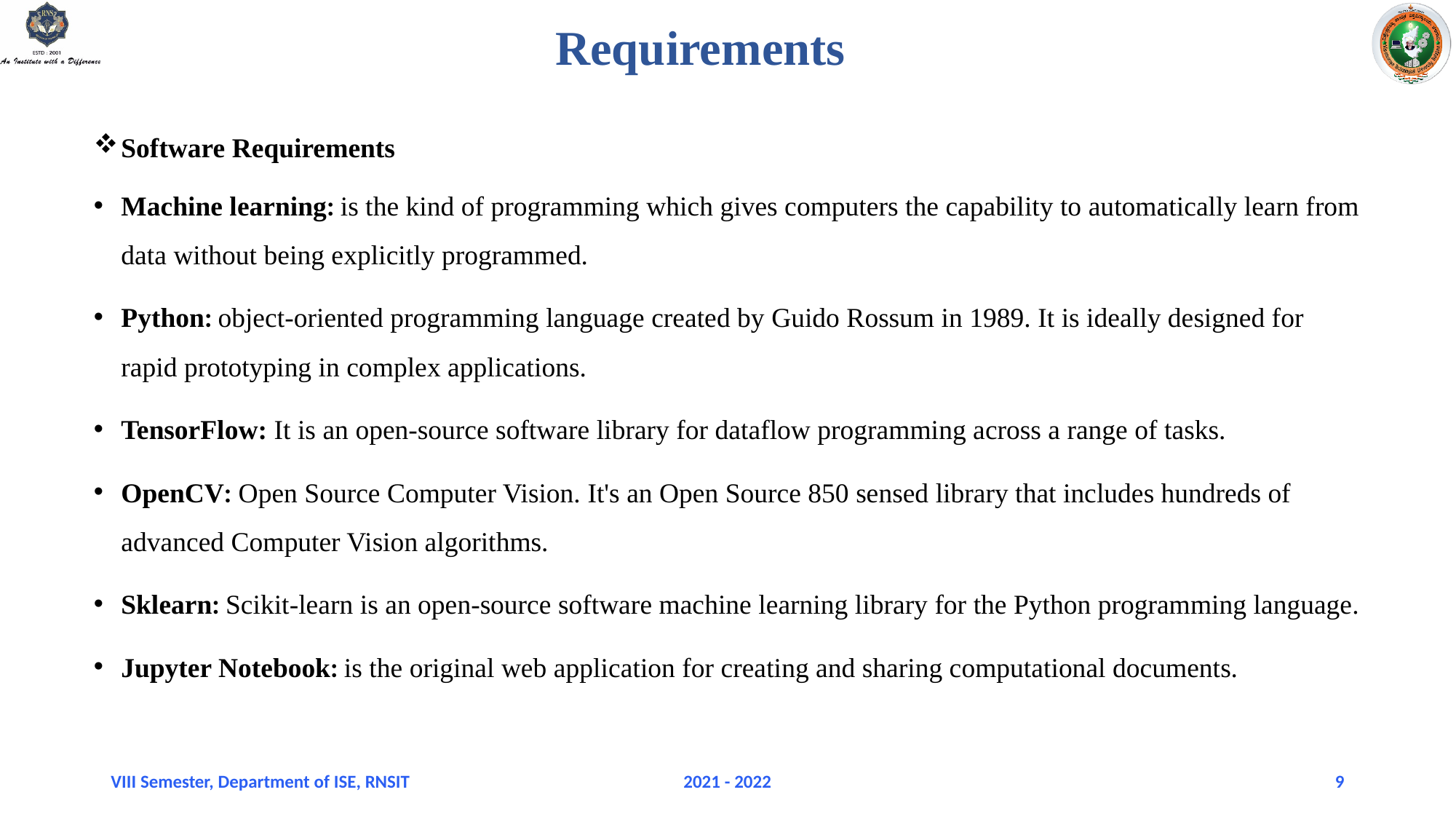

# Requirements
Software Requirements
Machine learning: is the kind of programming which gives computers the capability to automatically learn from data without being explicitly programmed.
Python: object-oriented programming language created by Guido Rossum in 1989. It is ideally designed for rapid prototyping in complex applications.
TensorFlow: It is an open-source software library for dataflow programming across a range of tasks.
OpenCV: Open Source Computer Vision. It's an Open Source 850 sensed library that includes hundreds of advanced Computer Vision algorithms.
Sklearn: Scikit-learn is an open-source software machine learning library for the Python programming language.
Jupyter Notebook: is the original web application for creating and sharing computational documents.
VIII Semester, Department of ISE, RNSIT
2021 - 2022
9